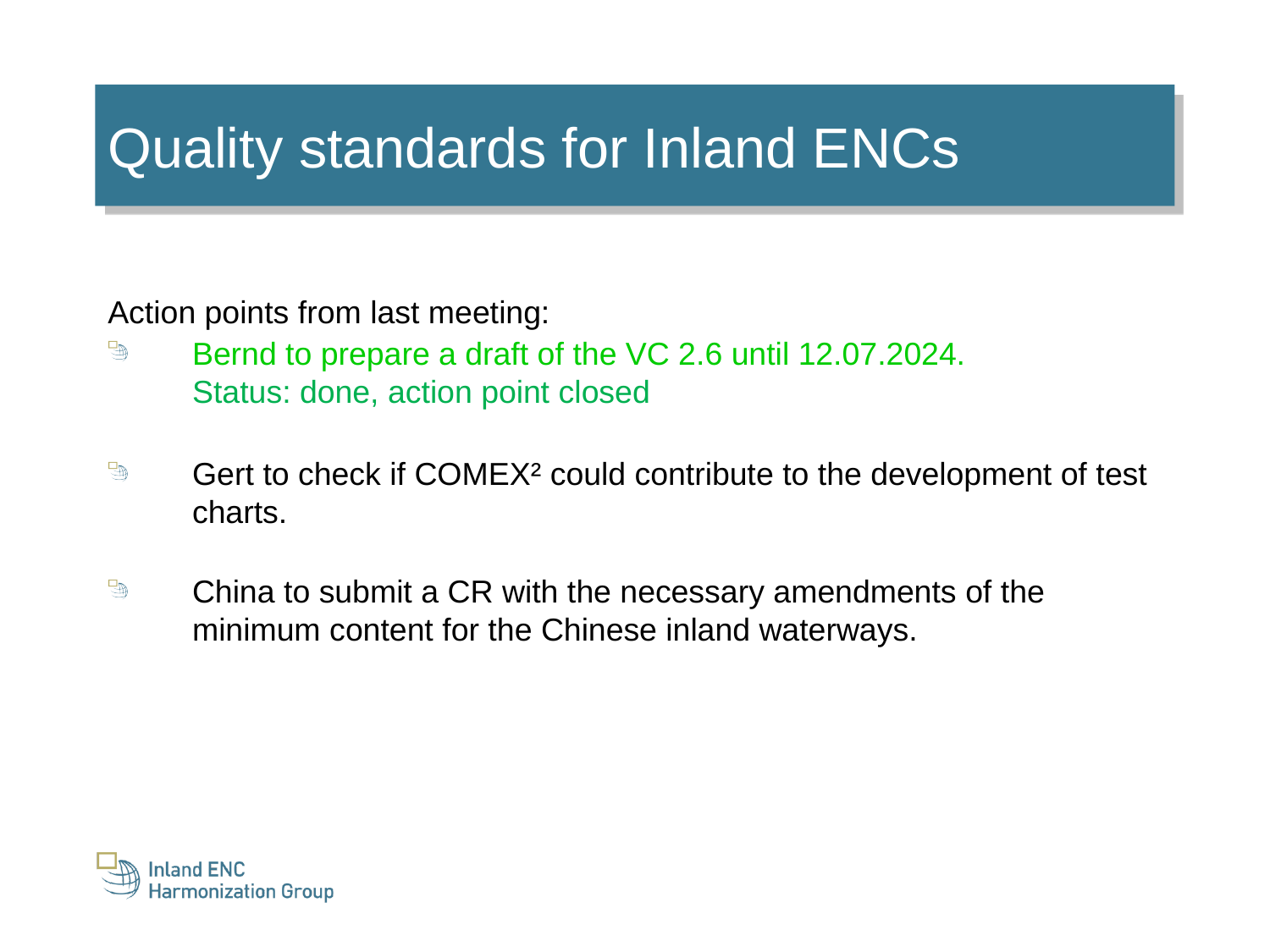

Quality standards for Inland ENCs
Action points from last meeting:
Bernd to prepare a draft of the VC 2.6 until 12.07.2024.
Status: done, action point closed

Gert to check if COMEX² could contribute to the development of test charts.
China to submit a CR with the necessary amendments of the minimum content for the Chinese inland waterways.